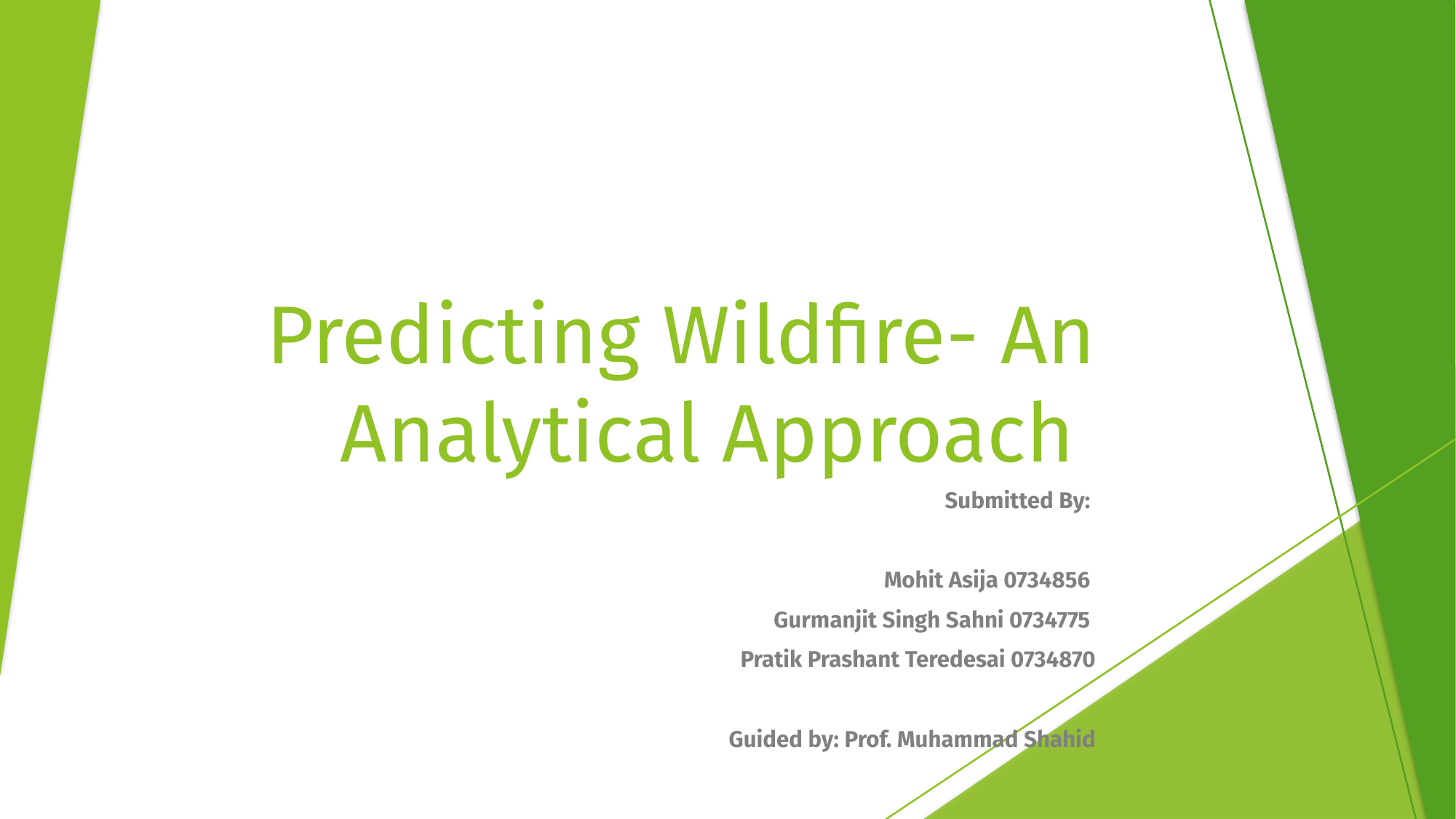

# Predicting Wildfire- An Analytical Approach

Submitted By:

Mohit Asija 0734856
Gurmanjit Singh Sahni 0734775
Pratik Prashant Teredesai 0734870

Guided by: Prof. Muhammad Shahid